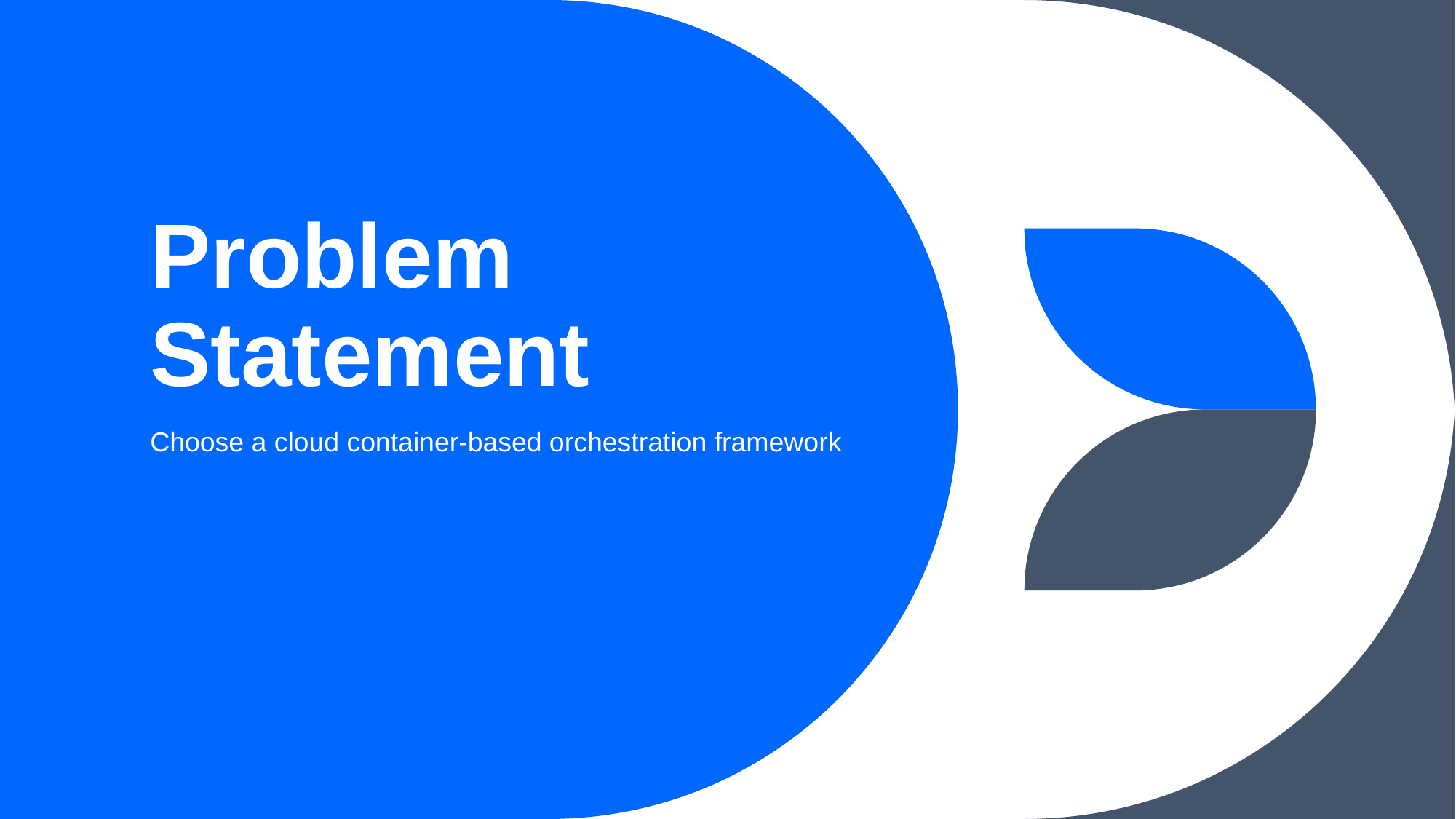

# Problem Statement
Choose a cloud container-based orchestration framework